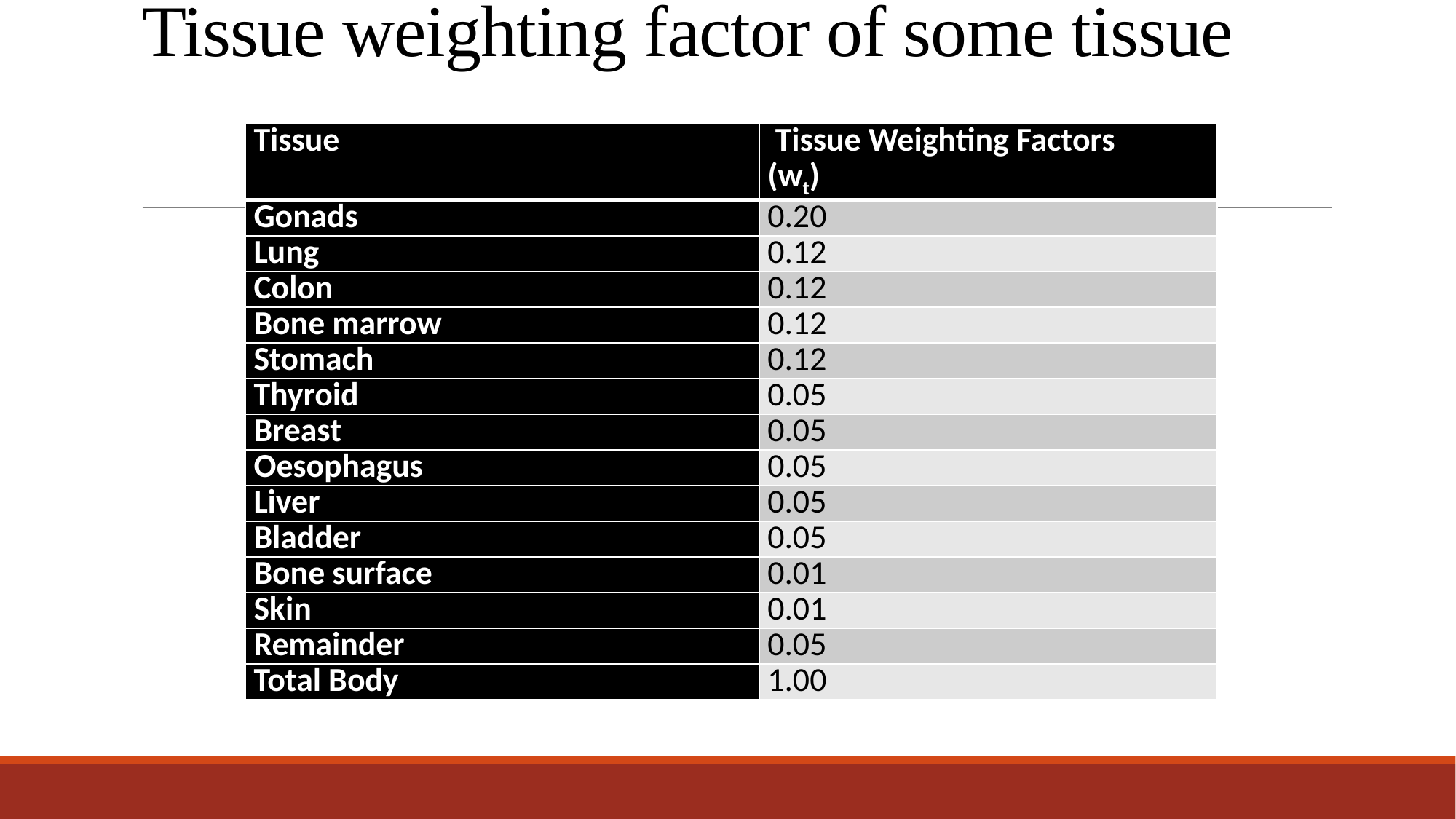

# Tissue weighting factor of some tissue
| Tissue | Tissue Weighting Factors (wt) |
| --- | --- |
| Gonads | 0.20 |
| Lung | 0.12 |
| Colon | 0.12 |
| Bone marrow | 0.12 |
| Stomach | 0.12 |
| Thyroid | 0.05 |
| Breast | 0.05 |
| Oesophagus | 0.05 |
| Liver | 0.05 |
| Bladder | 0.05 |
| Bone surface | 0.01 |
| Skin | 0.01 |
| Remainder | 0.05 |
| Total Body | 1.00 |